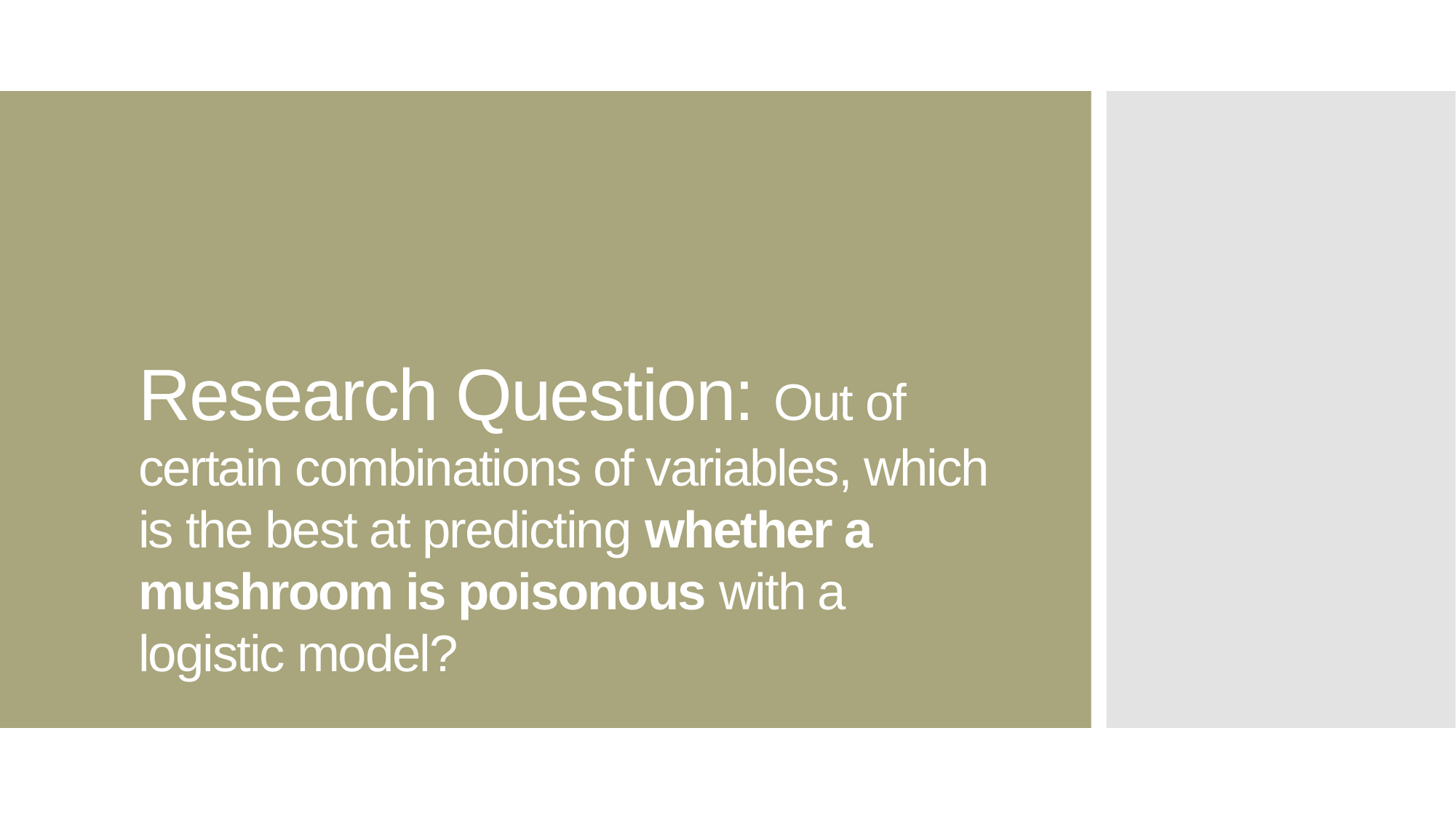

# Research Question: Out of certain combinations of variables, which is the best at predicting whether a mushroom is poisonous with a logistic model?